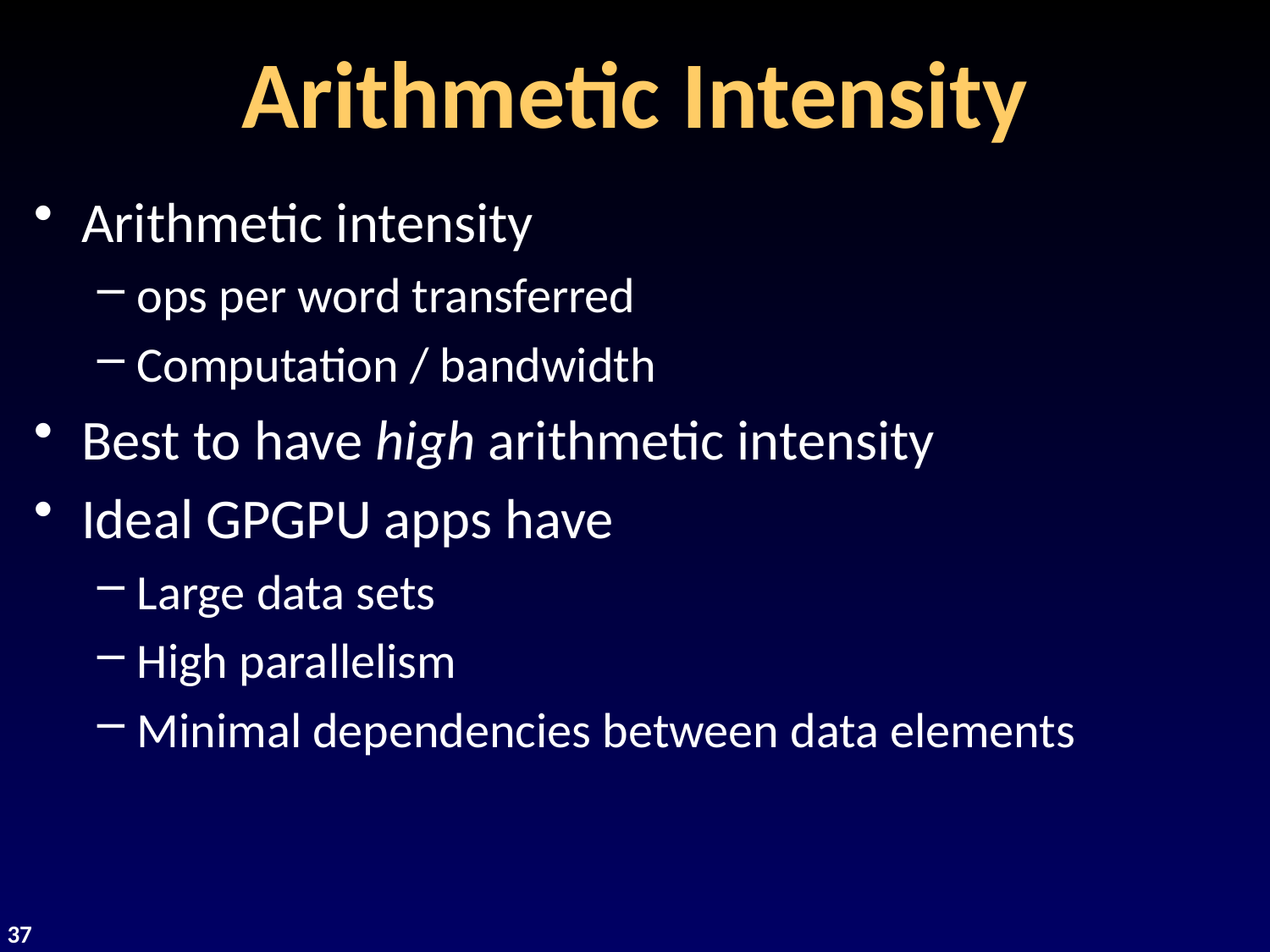

# Arithmetic Intensity
Arithmetic intensity
ops per word transferred
Computation / bandwidth
Best to have high arithmetic intensity
Ideal GPGPU apps have
Large data sets
High parallelism
Minimal dependencies between data elements
37